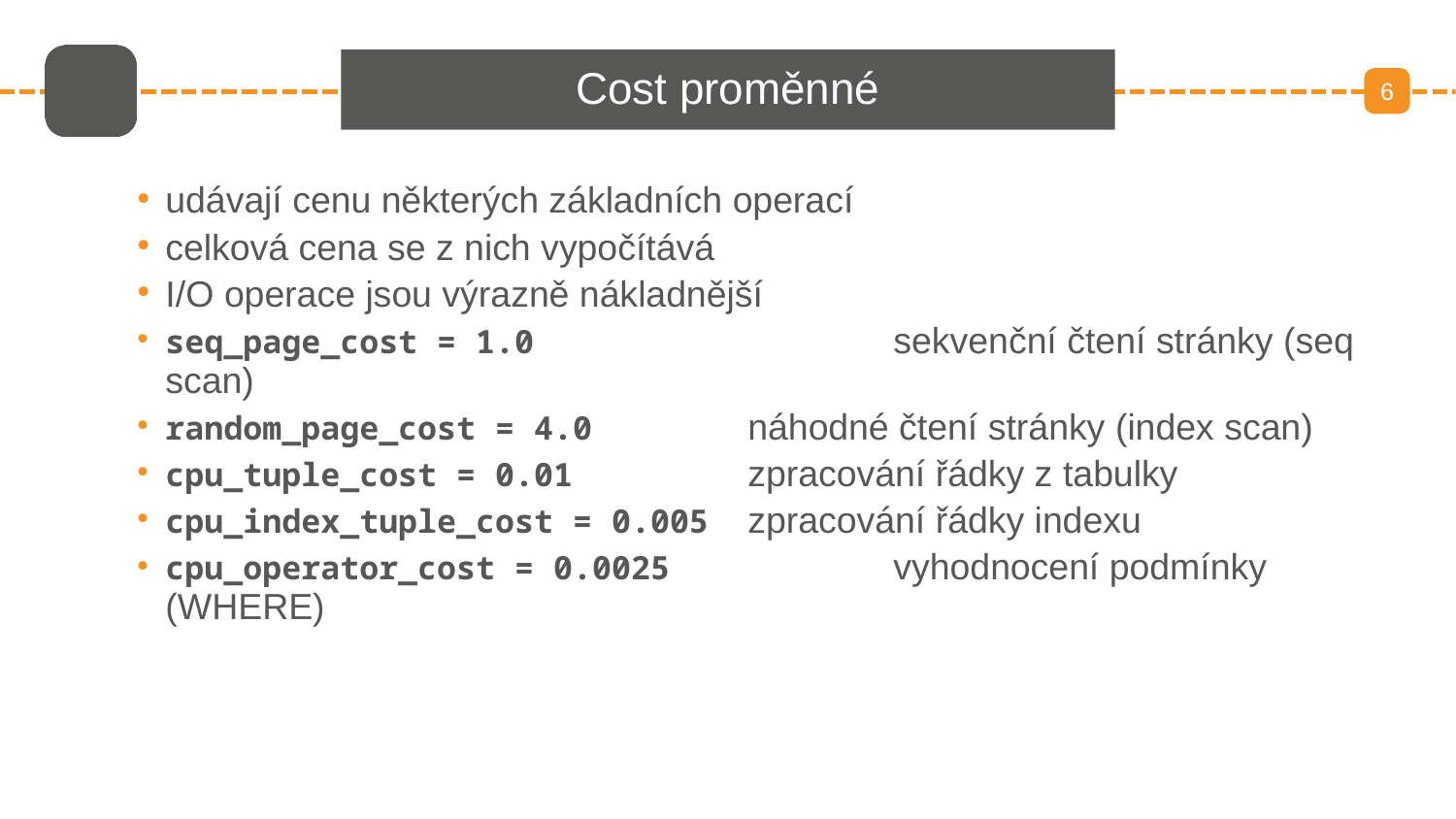

# Cost proměnné
6
udávají cenu některých základních operací
celková cena se z nich vypočítává
I/O operace jsou výrazně nákladnější
seq_page_cost = 1.0 			sekvenční čtení stránky (seq scan)
random_page_cost = 4.0		náhodné čtení stránky (index scan)
cpu_tuple_cost = 0.01		zpracování řádky z tabulky
cpu_index_tuple_cost = 0.005 	zpracování řádky indexu
cpu_operator_cost = 0.0025		vyhodnocení podmínky (WHERE)